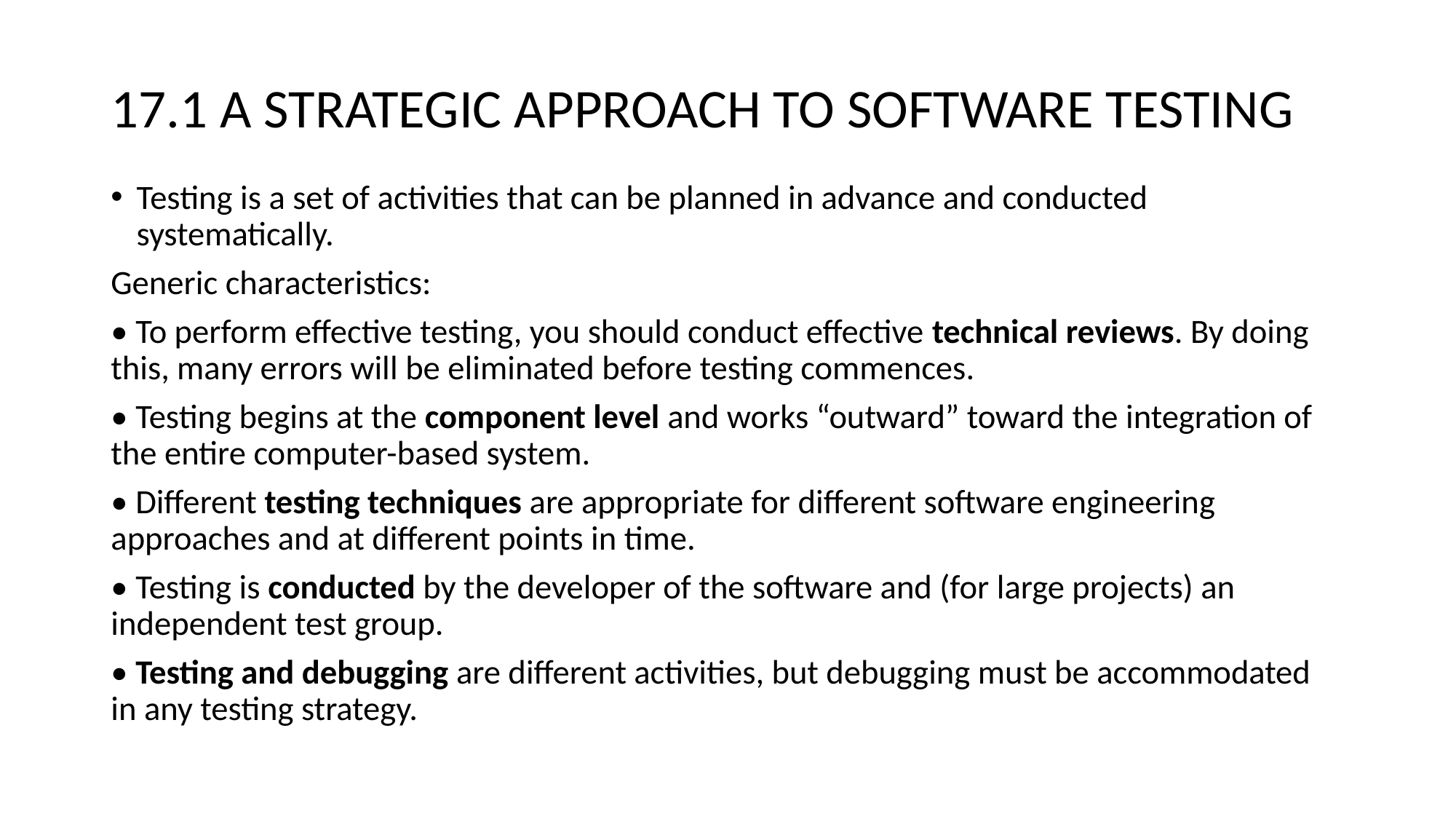

# 17.1 A STRATEGIC APPROACH TO SOFTWARE TESTING
Testing is a set of activities that can be planned in advance and conducted systematically.
Generic characteristics:
• To perform effective testing, you should conduct effective technical reviews. By doing this, many errors will be eliminated before testing commences.
• Testing begins at the component level and works “outward” toward the integration of the entire computer-based system.
• Different testing techniques are appropriate for different software engineering approaches and at different points in time.
• Testing is conducted by the developer of the software and (for large projects) an independent test group.
• Testing and debugging are different activities, but debugging must be accommodated in any testing strategy.